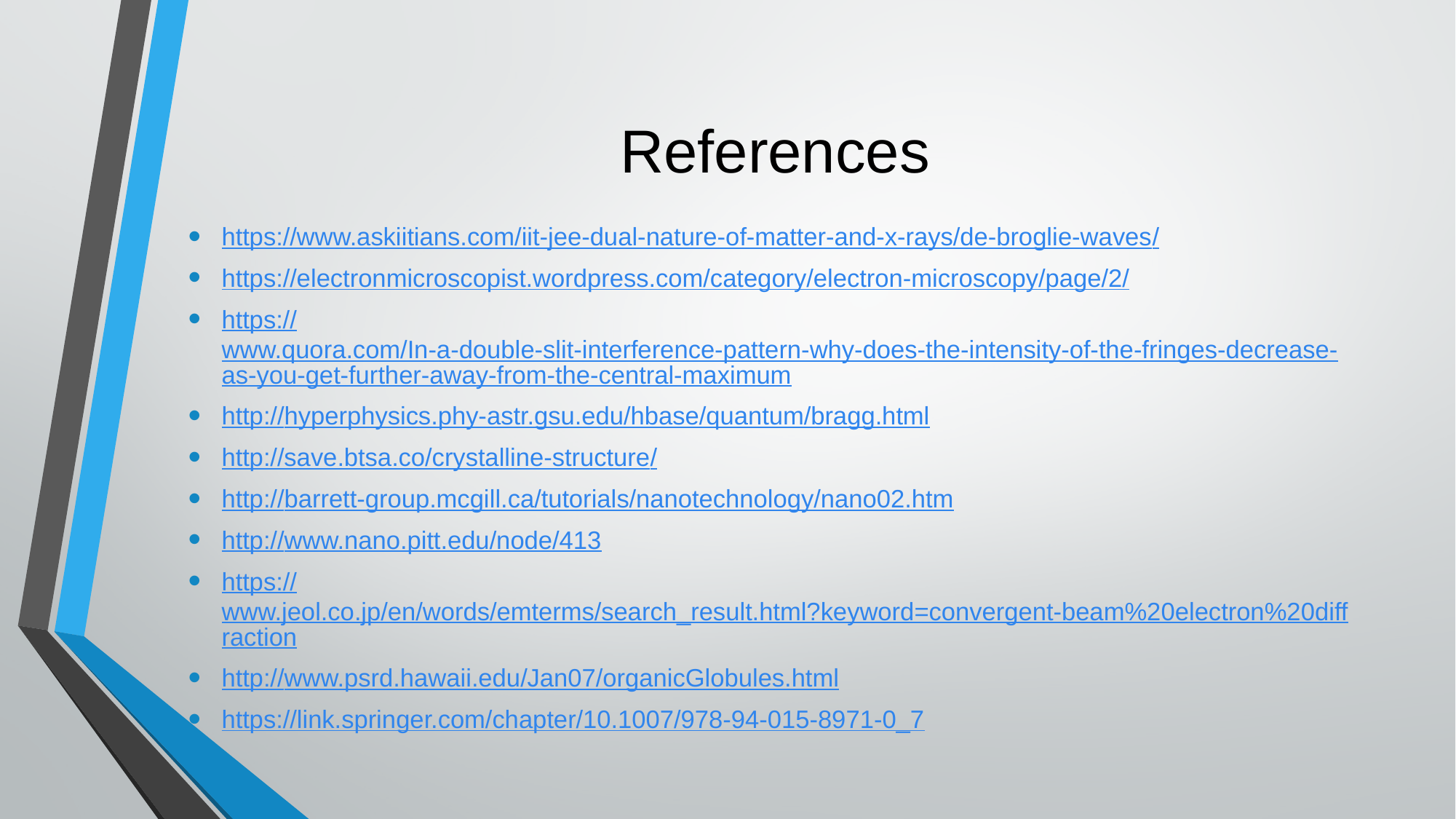

# References
https://www.askiitians.com/iit-jee-dual-nature-of-matter-and-x-rays/de-broglie-waves/
https://electronmicroscopist.wordpress.com/category/electron-microscopy/page/2/
https://www.quora.com/In-a-double-slit-interference-pattern-why-does-the-intensity-of-the-fringes-decrease-as-you-get-further-away-from-the-central-maximum
http://hyperphysics.phy-astr.gsu.edu/hbase/quantum/bragg.html
http://save.btsa.co/crystalline-structure/
http://barrett-group.mcgill.ca/tutorials/nanotechnology/nano02.htm
http://www.nano.pitt.edu/node/413
https://www.jeol.co.jp/en/words/emterms/search_result.html?keyword=convergent-beam%20electron%20diffraction
http://www.psrd.hawaii.edu/Jan07/organicGlobules.html
https://link.springer.com/chapter/10.1007/978-94-015-8971-0_7